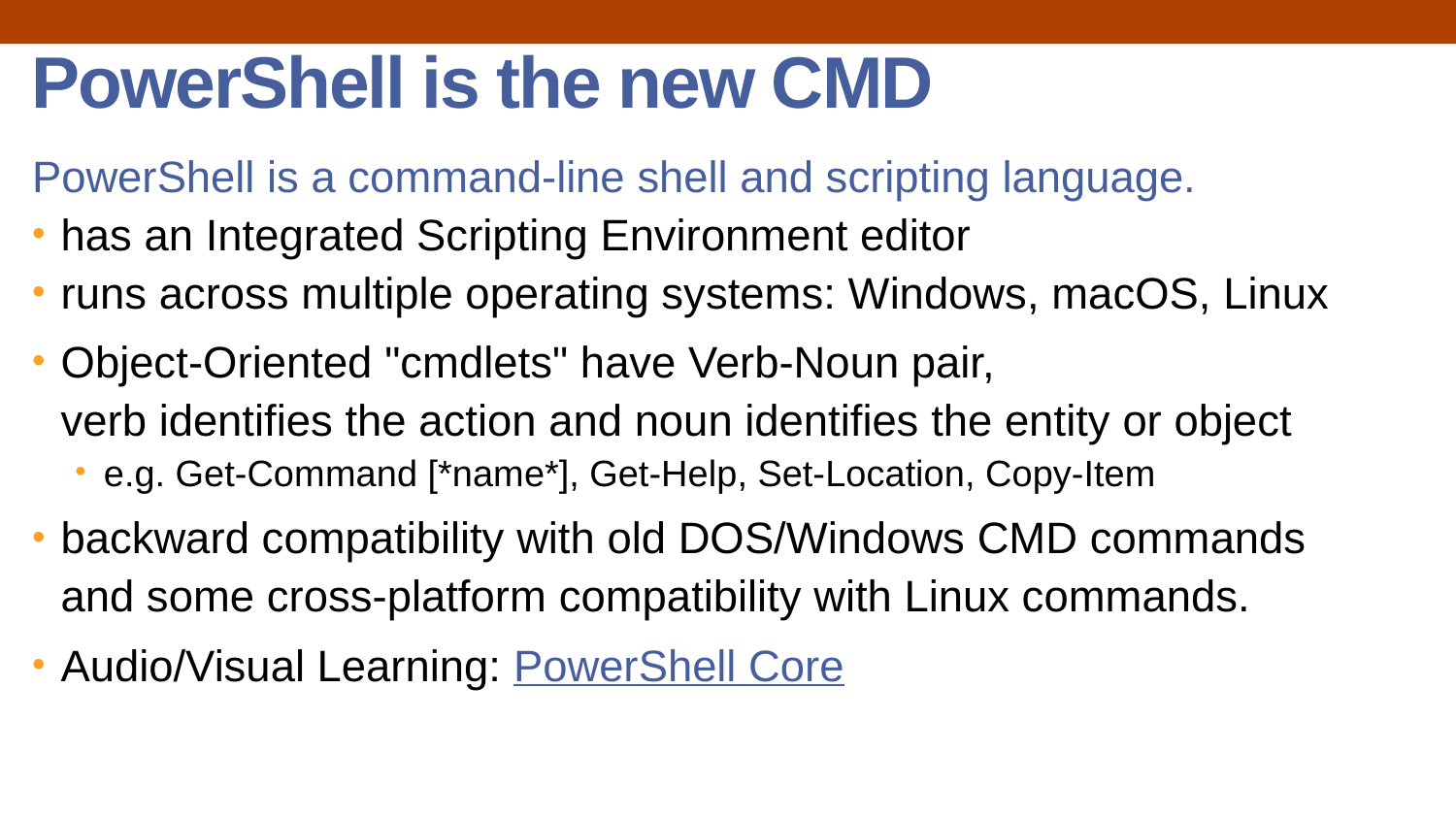

# PowerShell is the new CMD
PowerShell is a command-line shell and scripting language.
has an Integrated Scripting Environment editor
runs across multiple operating systems: Windows, macOS, Linux
Object-Oriented "cmdlets" have Verb-Noun pair,
verb identifies the action and noun identifies the entity or object
e.g. Get-Command [*name*], Get-Help, Set-Location, Copy-Item
backward compatibility with old DOS/Windows CMD commands
and some cross-platform compatibility with Linux commands.
Audio/Visual Learning: PowerShell Core